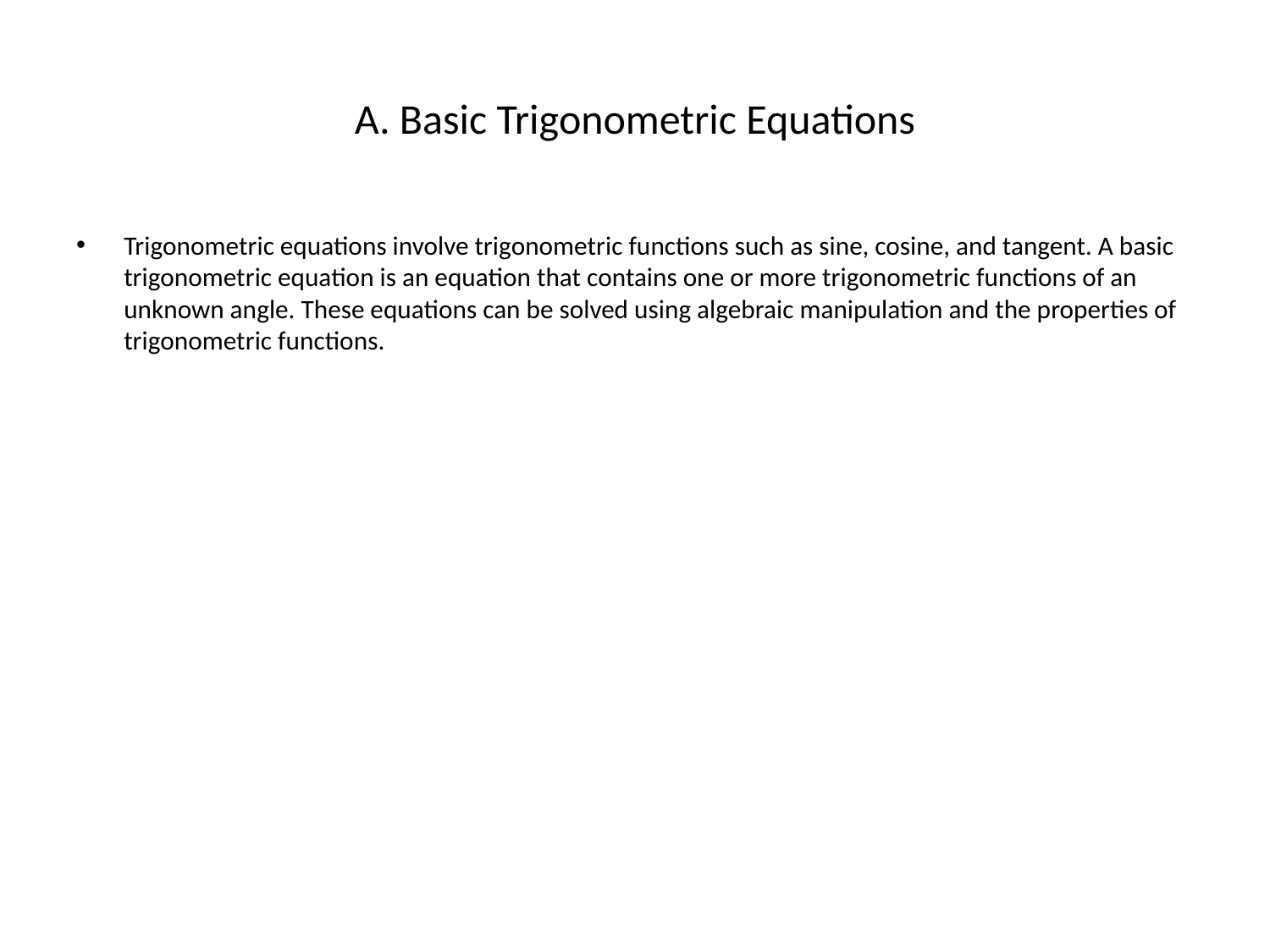

# A. Basic Trigonometric Equations
Trigonometric equations involve trigonometric functions such as sine, cosine, and tangent. A basic trigonometric equation is an equation that contains one or more trigonometric functions of an unknown angle. These equations can be solved using algebraic manipulation and the properties of trigonometric functions.